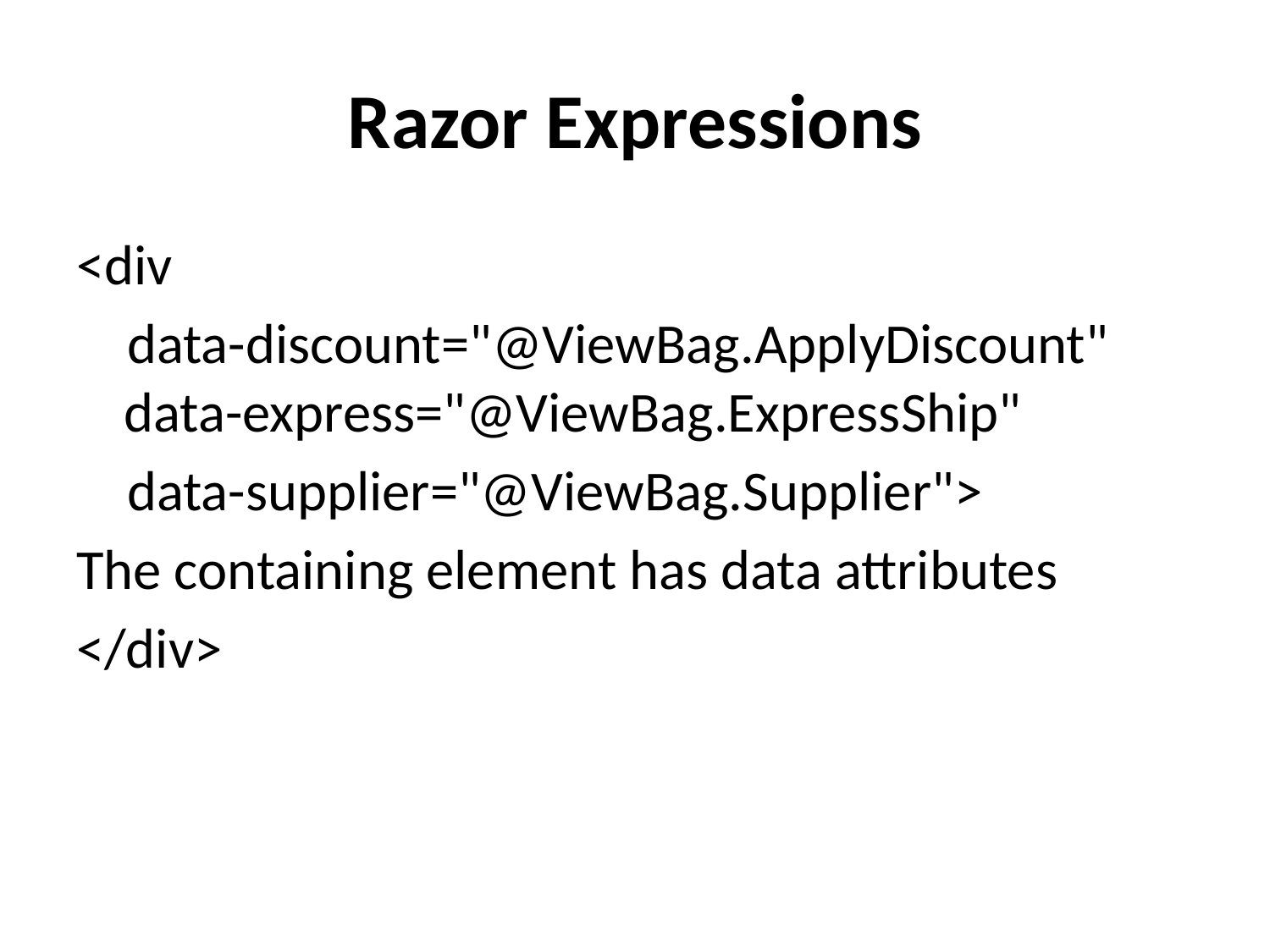

# Razor Expressions
<div
    data-discount="@ViewBag.ApplyDiscount" data-express="@ViewBag.ExpressShip"
    data-supplier="@ViewBag.Supplier">
The containing element has data attributes
</div>